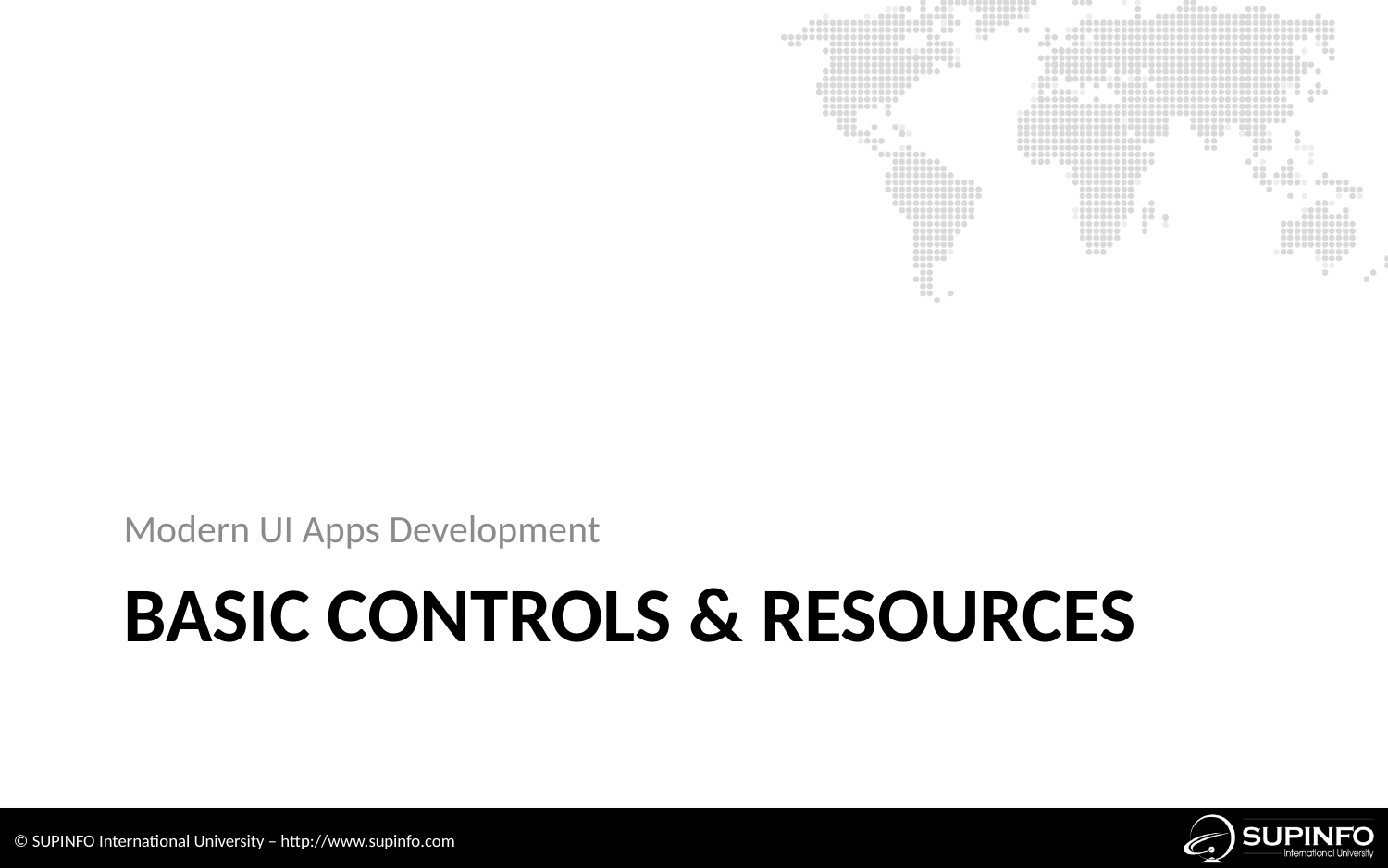

Modern UI Apps Development
# Basic Controls & Resources